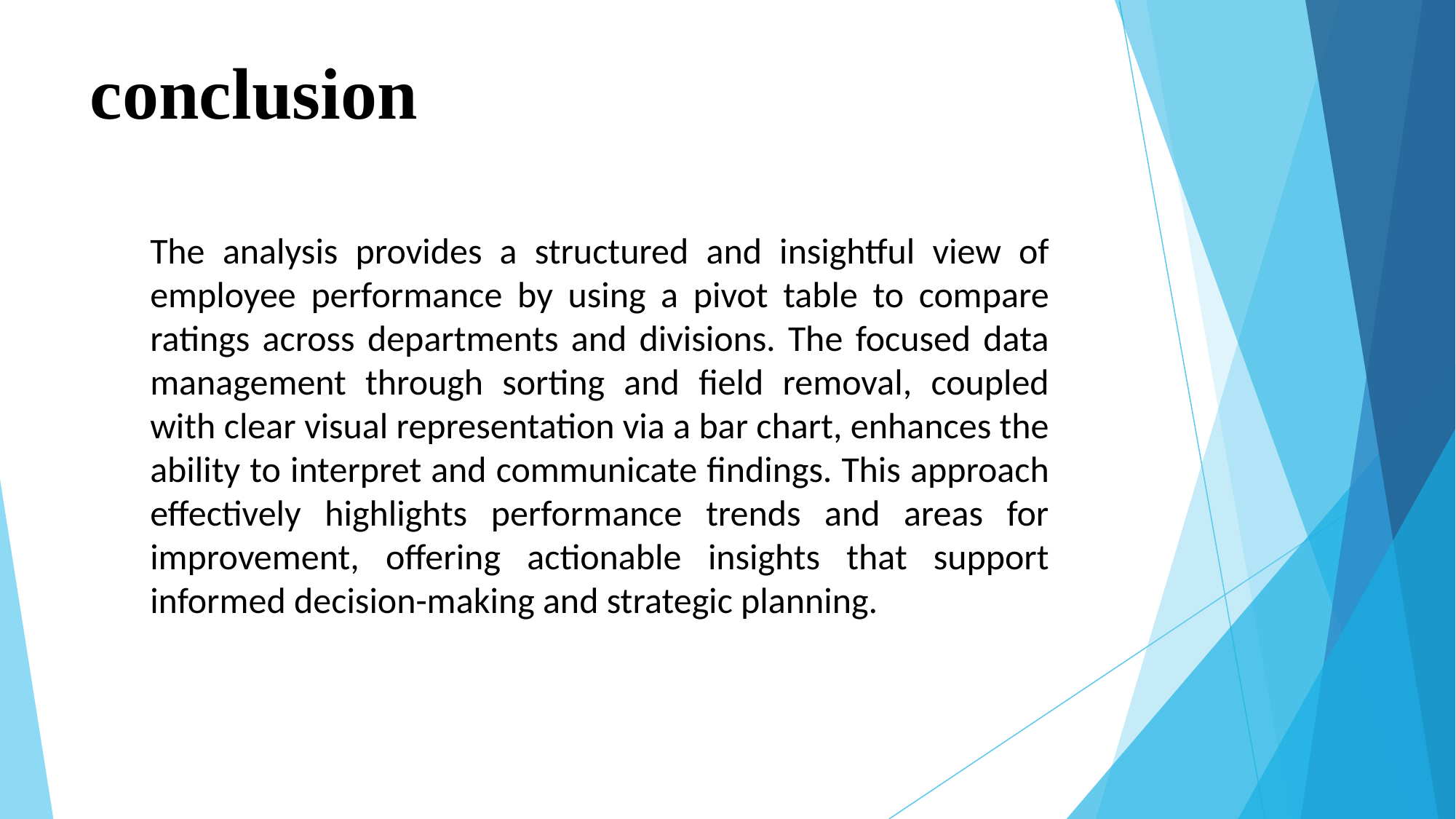

# conclusion
The analysis provides a structured and insightful view of employee performance by using a pivot table to compare ratings across departments and divisions. The focused data management through sorting and field removal, coupled with clear visual representation via a bar chart, enhances the ability to interpret and communicate findings. This approach effectively highlights performance trends and areas for improvement, offering actionable insights that support informed decision-making and strategic planning.